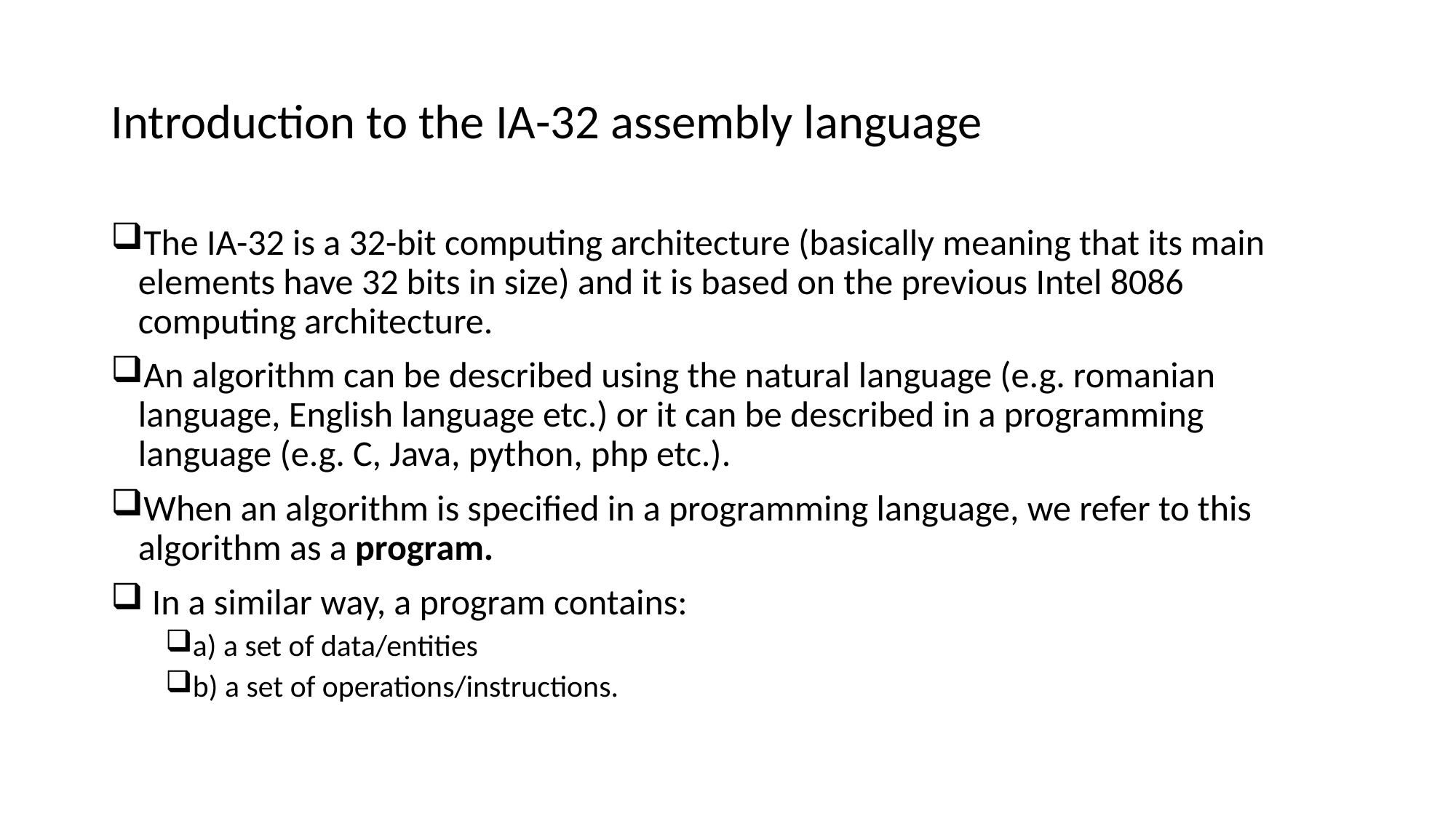

# Introduction to the IA-32 assembly language
The IA-32 is a 32-bit computing architecture (basically meaning that its main elements have 32 bits in size) and it is based on the previous Intel 8086 computing architecture.
An algorithm can be described using the natural language (e.g. romanian language, English language etc.) or it can be described in a programming language (e.g. C, Java, python, php etc.).
When an algorithm is specified in a programming language, we refer to this algorithm as a program.
 In a similar way, a program contains:
a) a set of data/entities
b) a set of operations/instructions.